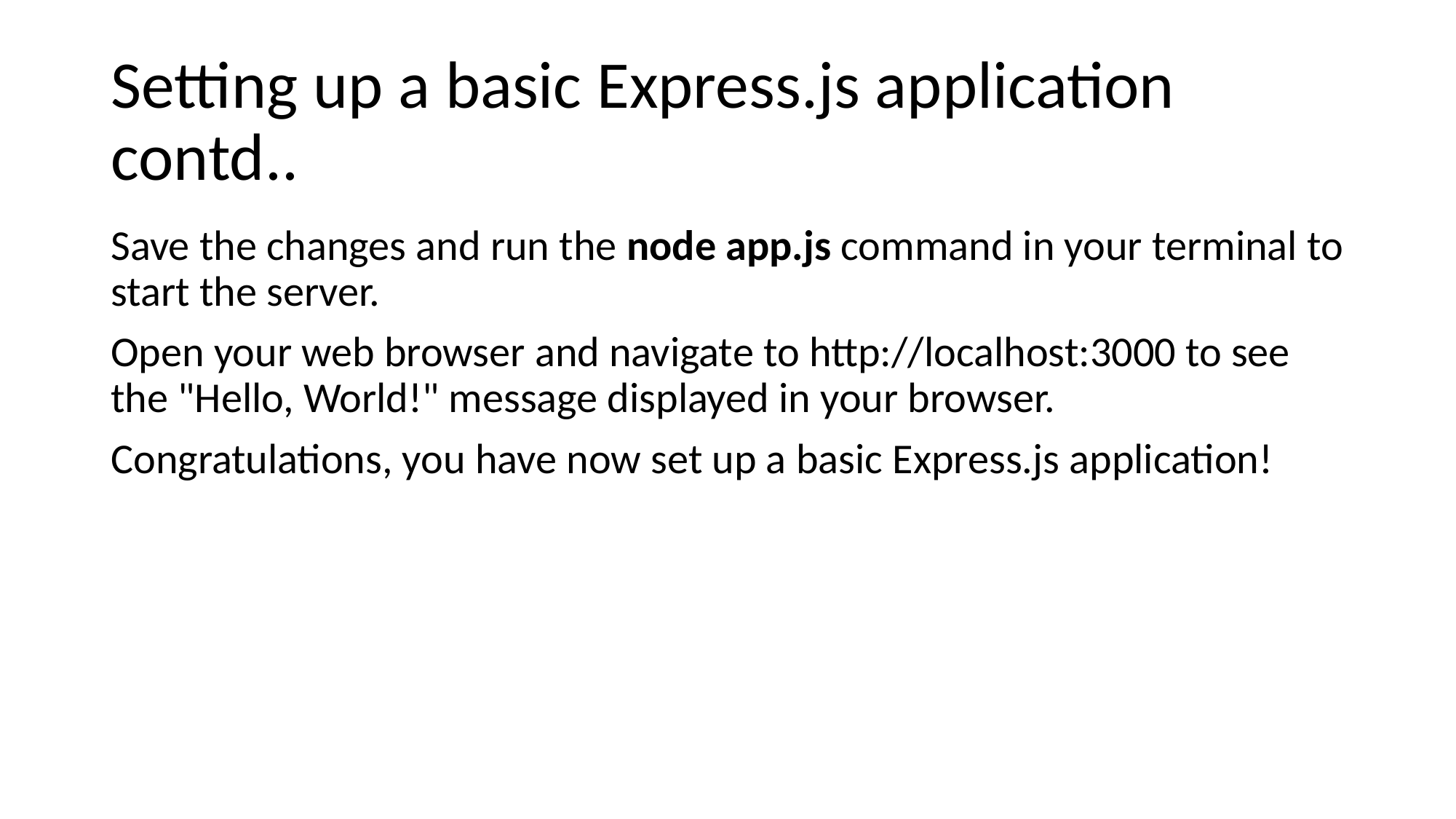

# Setting up a basic Express.js application  contd..
Save the changes and run the node app.js command in your terminal to start the server.
Open your web browser and navigate to http://localhost:3000 to see the "Hello, World!" message displayed in your browser.
Congratulations, you have now set up a basic Express.js application!